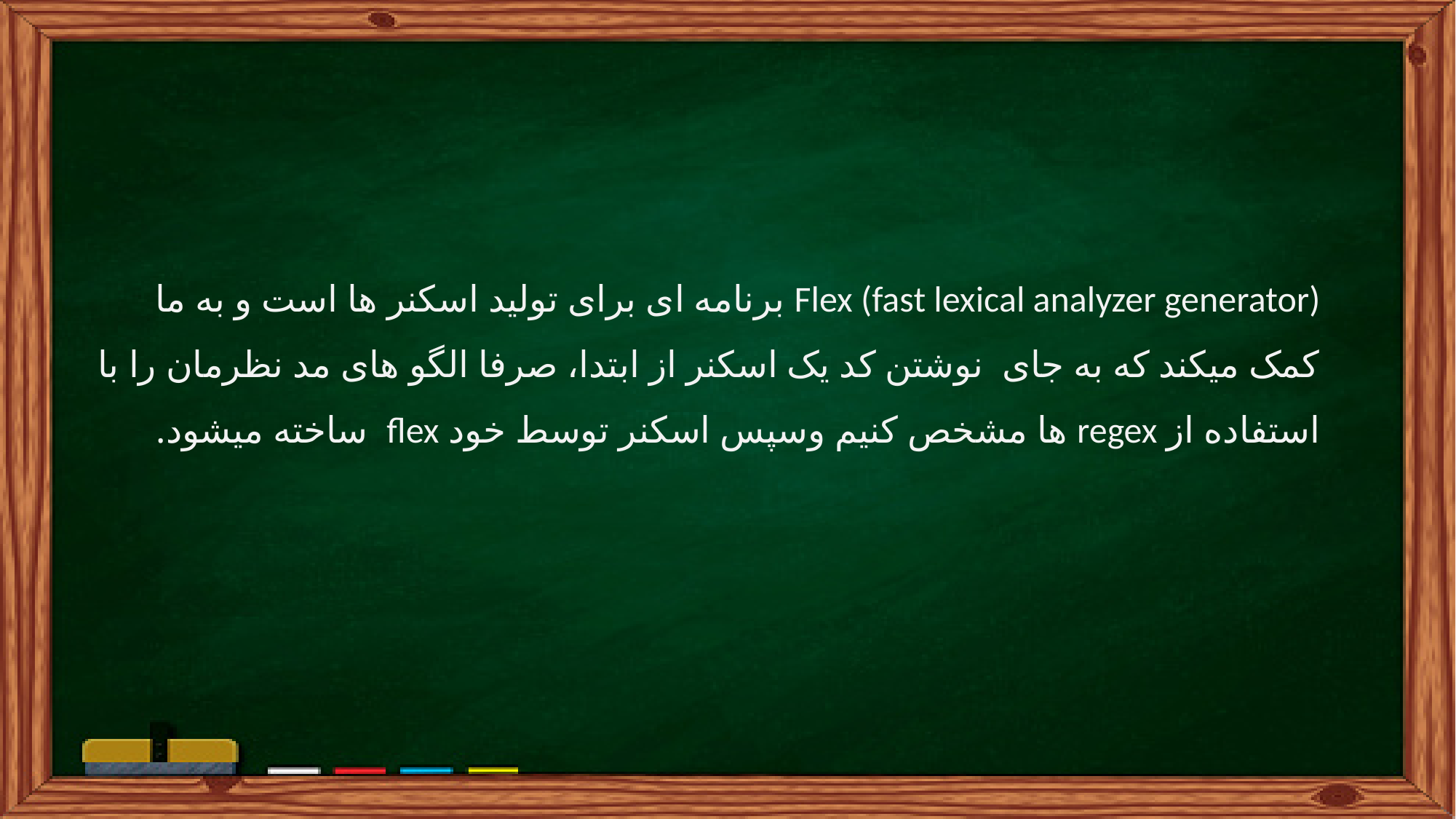

Flex (fast lexical analyzer generator) برنامه ای برای تولید اسکنر ها است و به ما کمک میکند که به جای  نوشتن کد یک اسکنر از ابتدا، صرفا الگو های مد نظرمان را با استفاده از regex ها مشخص کنیم وسپس اسکنر توسط خود flex  ساخته میشود.